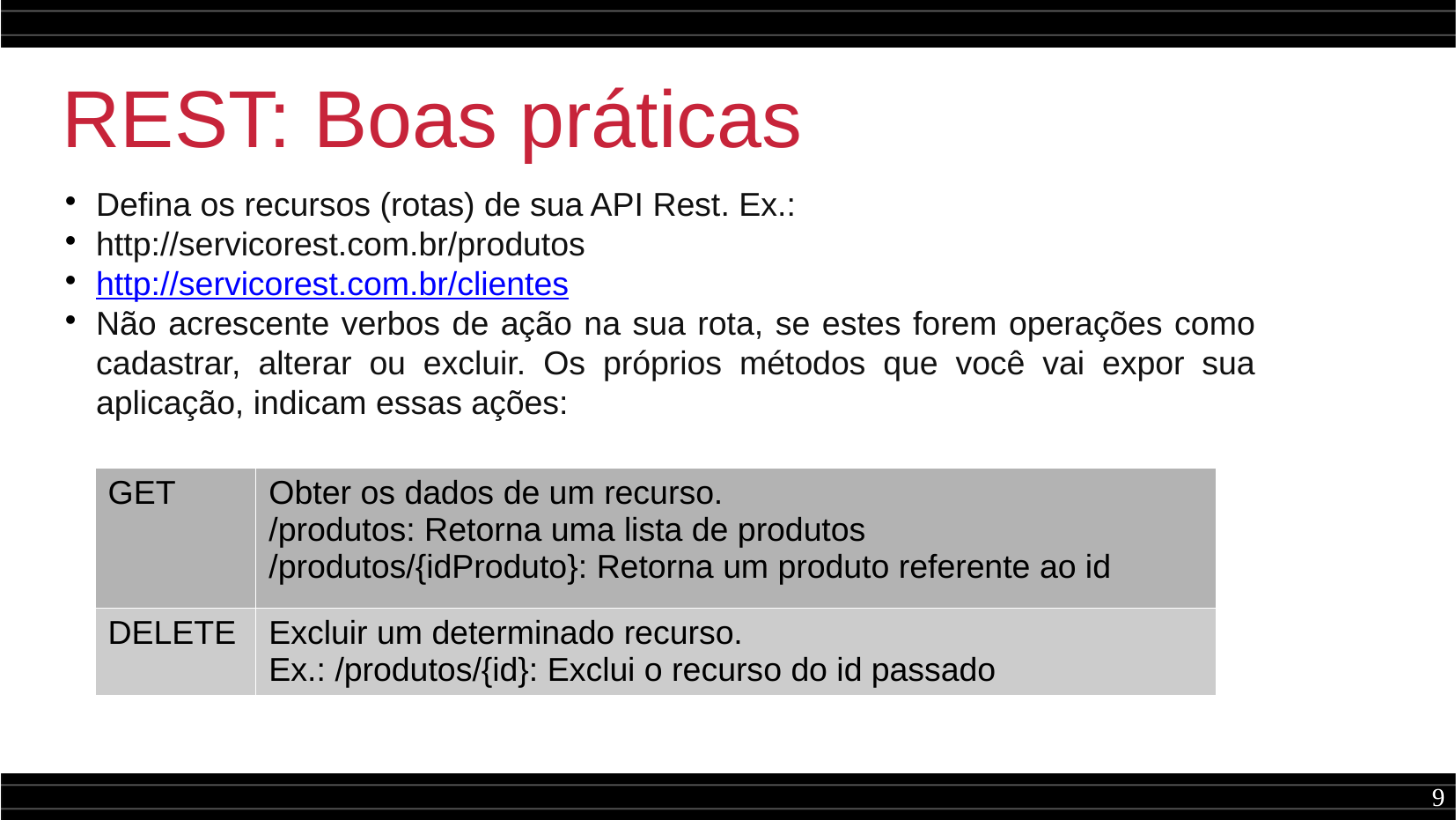

REST: Boas práticas
Defina os recursos (rotas) de sua API Rest. Ex.:
http://servicorest.com.br/produtos
http://servicorest.com.br/clientes
Não acrescente verbos de ação na sua rota, se estes forem operações como cadastrar, alterar ou excluir. Os próprios métodos que você vai expor sua aplicação, indicam essas ações:

| GET | Obter os dados de um recurso. /produtos: Retorna uma lista de produtos /produtos/{idProduto}: Retorna um produto referente ao id |
| --- | --- |
| DELETE | Excluir um determinado recurso. Ex.: /produtos/{id}: Exclui o recurso do id passado |